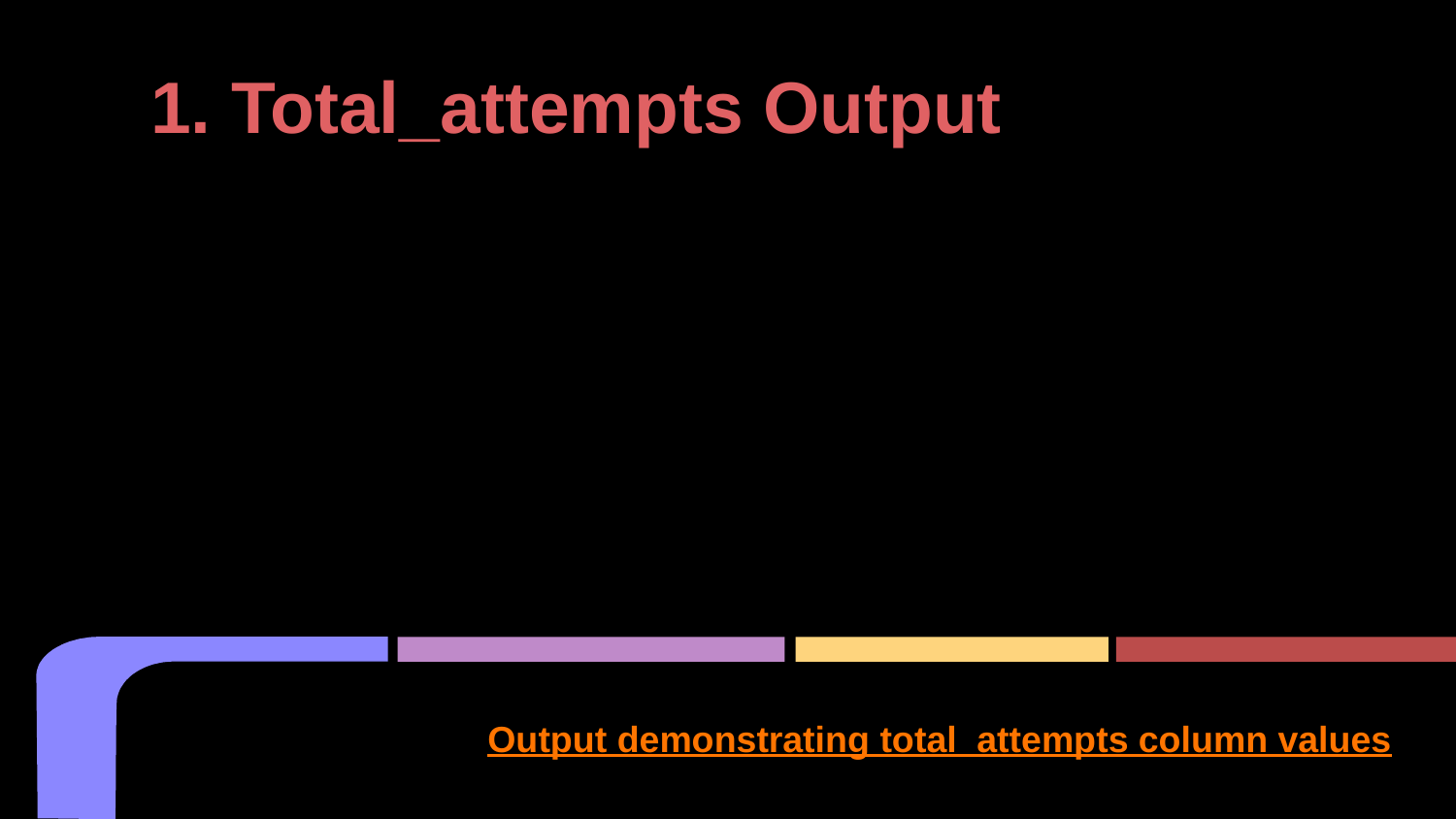

# 1. Total_attempts Output
Output demonstrating total_attempts column values